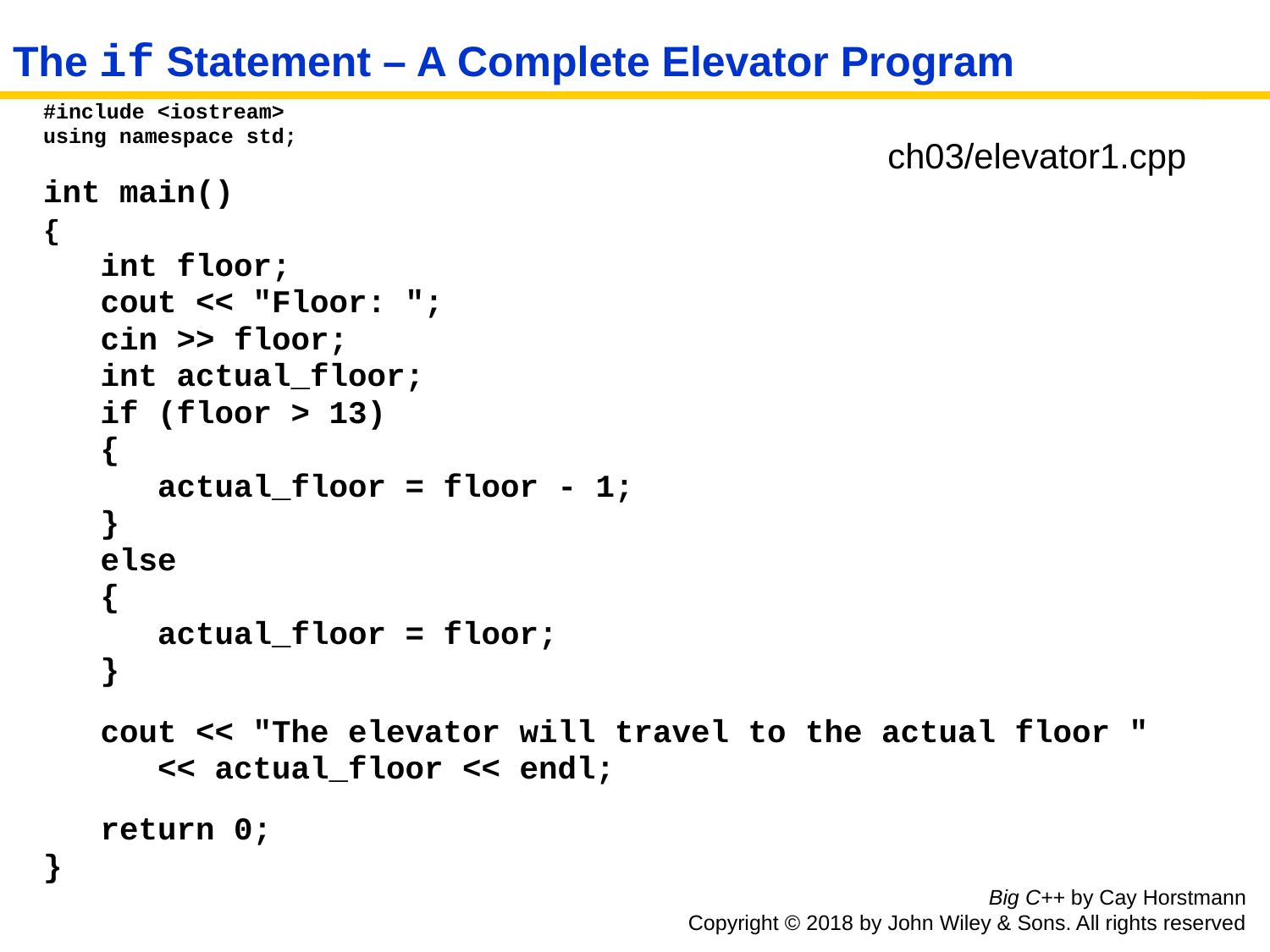

# The if Statement – A Complete Elevator Program
#include <iostream>
using namespace std;

int main()
{
   int floor;
   cout << "Floor: ";
   cin >> floor;
   int actual_floor;
   if (floor > 13)
   {
      actual_floor = floor - 1;
   }
   else
   {
      actual_floor = floor;
   }

   cout << "The elevator will travel to the actual floor "
      << actual_floor << endl;

   return 0;
}
ch03/elevator1.cpp
Big C++ by Cay Horstmann
Copyright © 2018 by John Wiley & Sons. All rights reserved